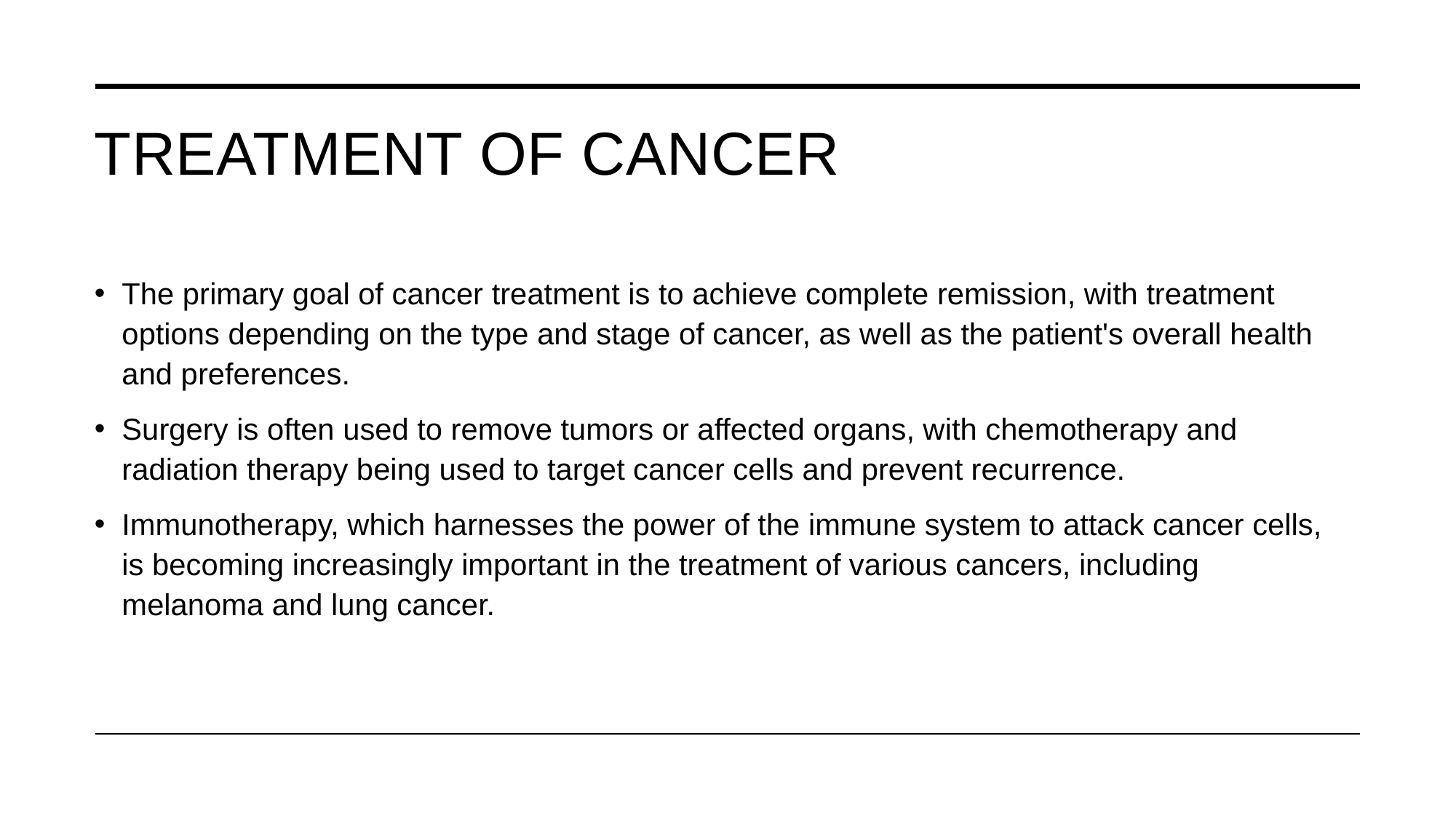

# Treatment of Cancer
The primary goal of cancer treatment is to achieve complete remission, with treatment options depending on the type and stage of cancer, as well as the patient's overall health and preferences.
Surgery is often used to remove tumors or affected organs, with chemotherapy and radiation therapy being used to target cancer cells and prevent recurrence.
Immunotherapy, which harnesses the power of the immune system to attack cancer cells, is becoming increasingly important in the treatment of various cancers, including melanoma and lung cancer.